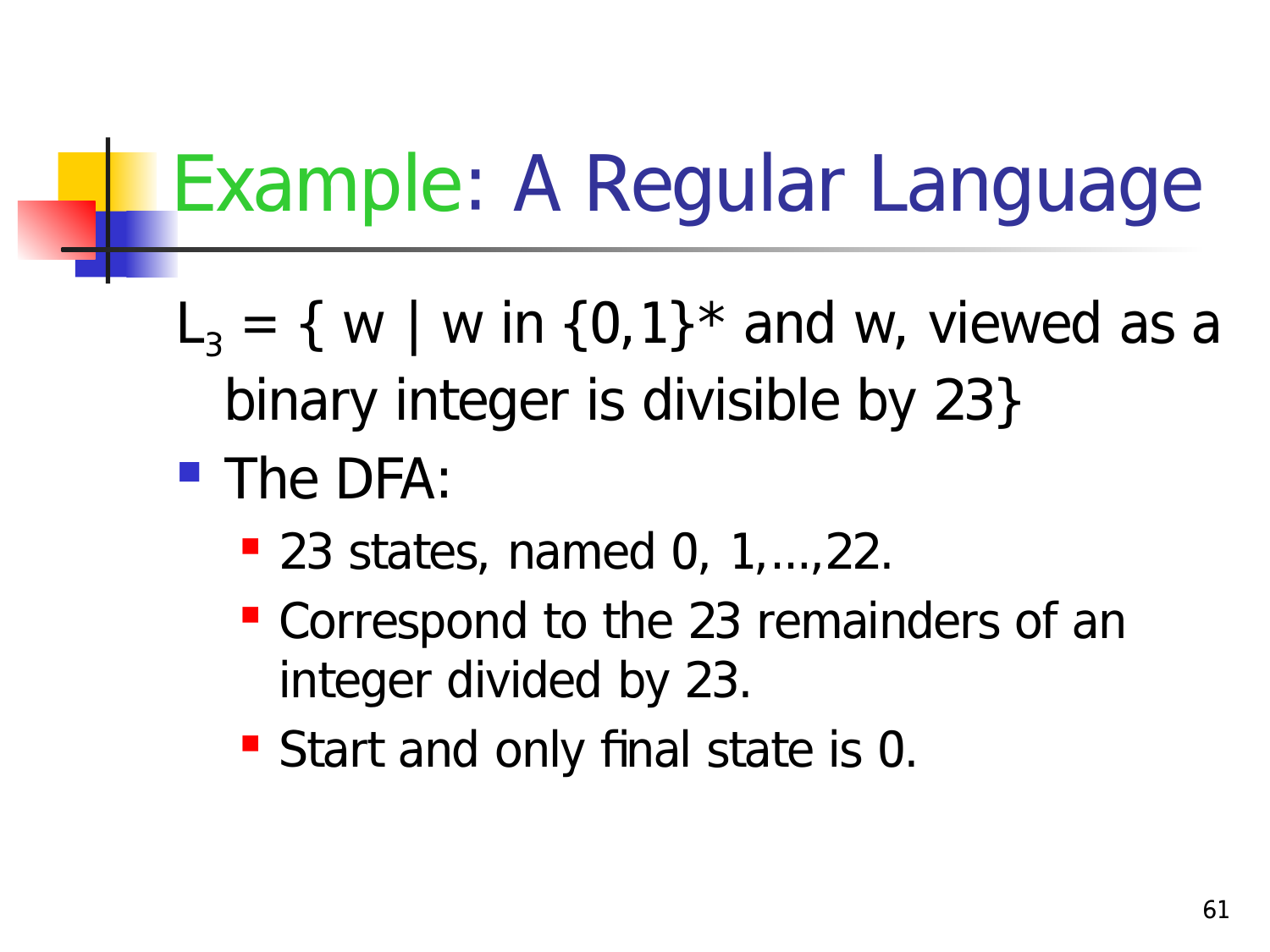

# Example: A Regular Language
L3 = { w | w in {0,1}* and w, viewed as a binary integer is divisible by 23}
The DFA:
23 states, named 0, 1,…,22.
Correspond to the 23 remainders of an integer divided by 23.
Start and only final state is 0.
61